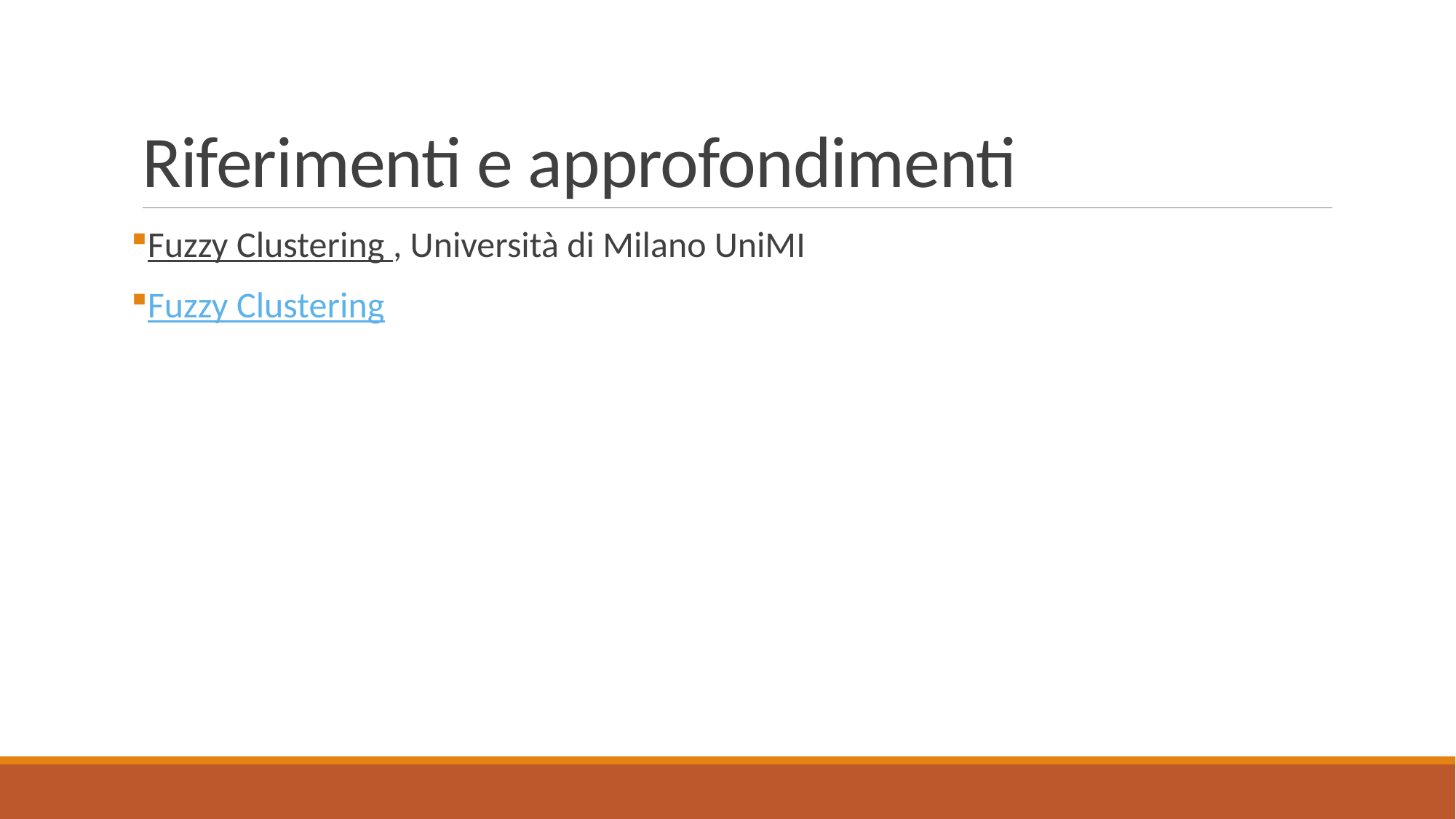

# Riferimenti e approfondimenti
Fuzzy Clustering , Università di Milano UniMI
Fuzzy Clustering